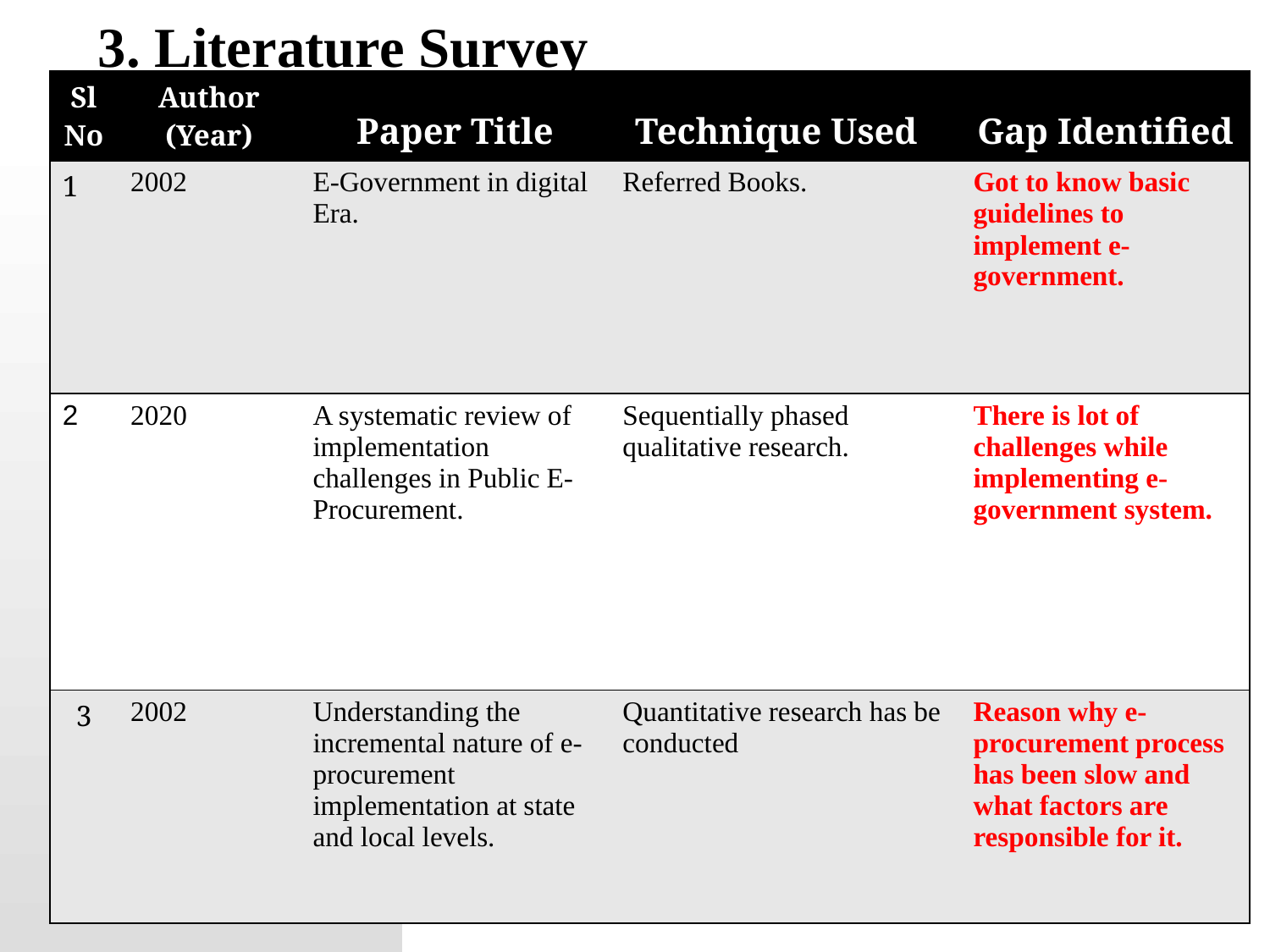

# 3. Literature Survey
| Sl No | Author (Year) | Paper Title | Technique Used | Gap Identified |
| --- | --- | --- | --- | --- |
| 1 | 2002 | E-Government in digital Era. | Referred Books. | Got to know basic guidelines to implement e-government. |
| 2 | 2020 | A systematic review of implementation challenges in Public E-Procurement. | Sequentially phased qualitative research. | There is lot of challenges while implementing e-government system. |
| 3 | 2002 | Understanding the incremental nature of e-procurement implementation at state and local levels. | Quantitative research has be conducted | Reason why e-procurement process has been slow and what factors are responsible for it. |

5